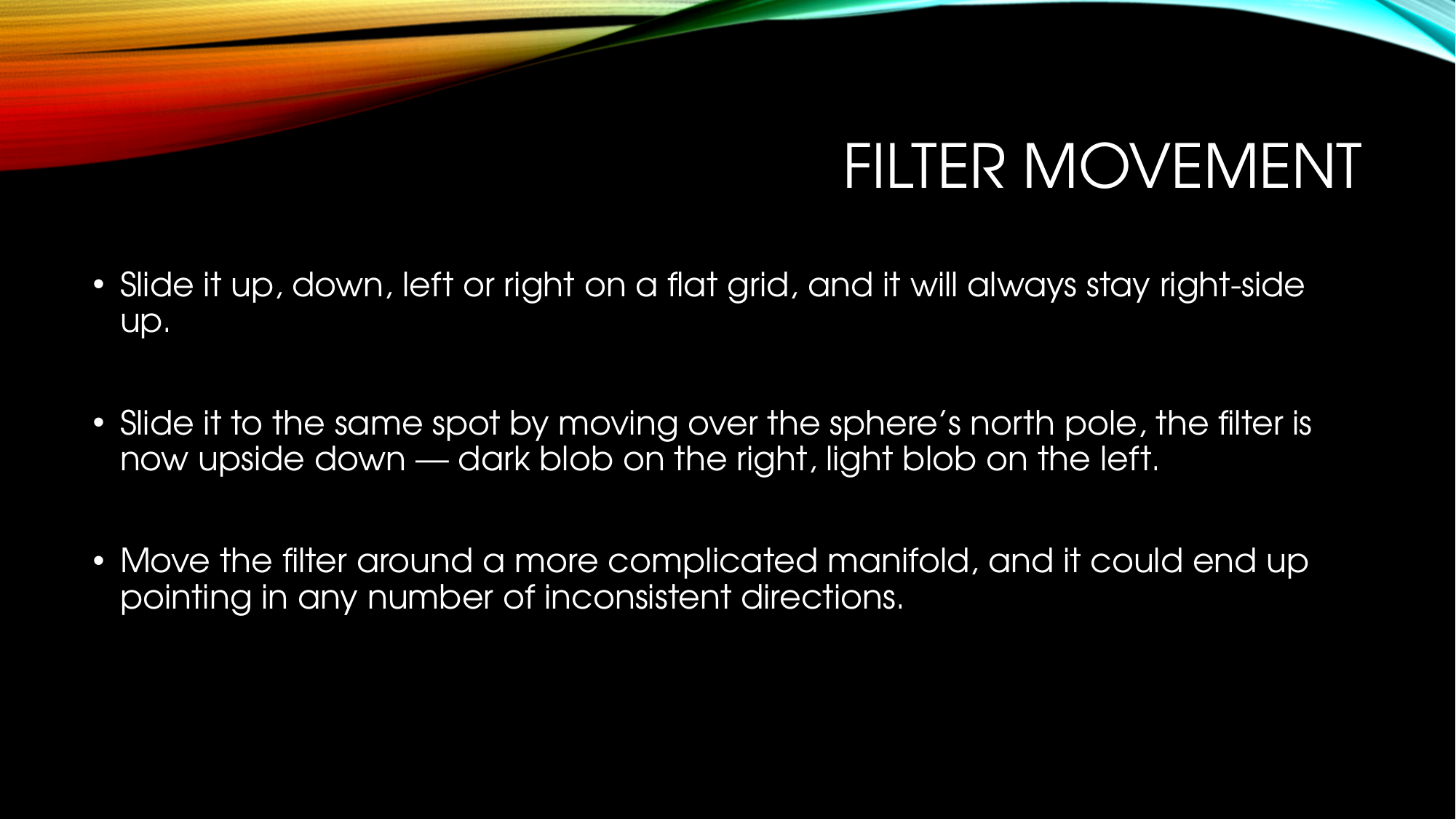

# Filter movement
Slide it up, down, left or right on a flat grid, and it will always stay right-side up.

Slide it to the same spot by moving over the sphere’s north pole, the filter is now upside down — dark blob on the right, light blob on the left.

Move the filter around a more complicated manifold, and it could end up pointing in any number of inconsistent directions.